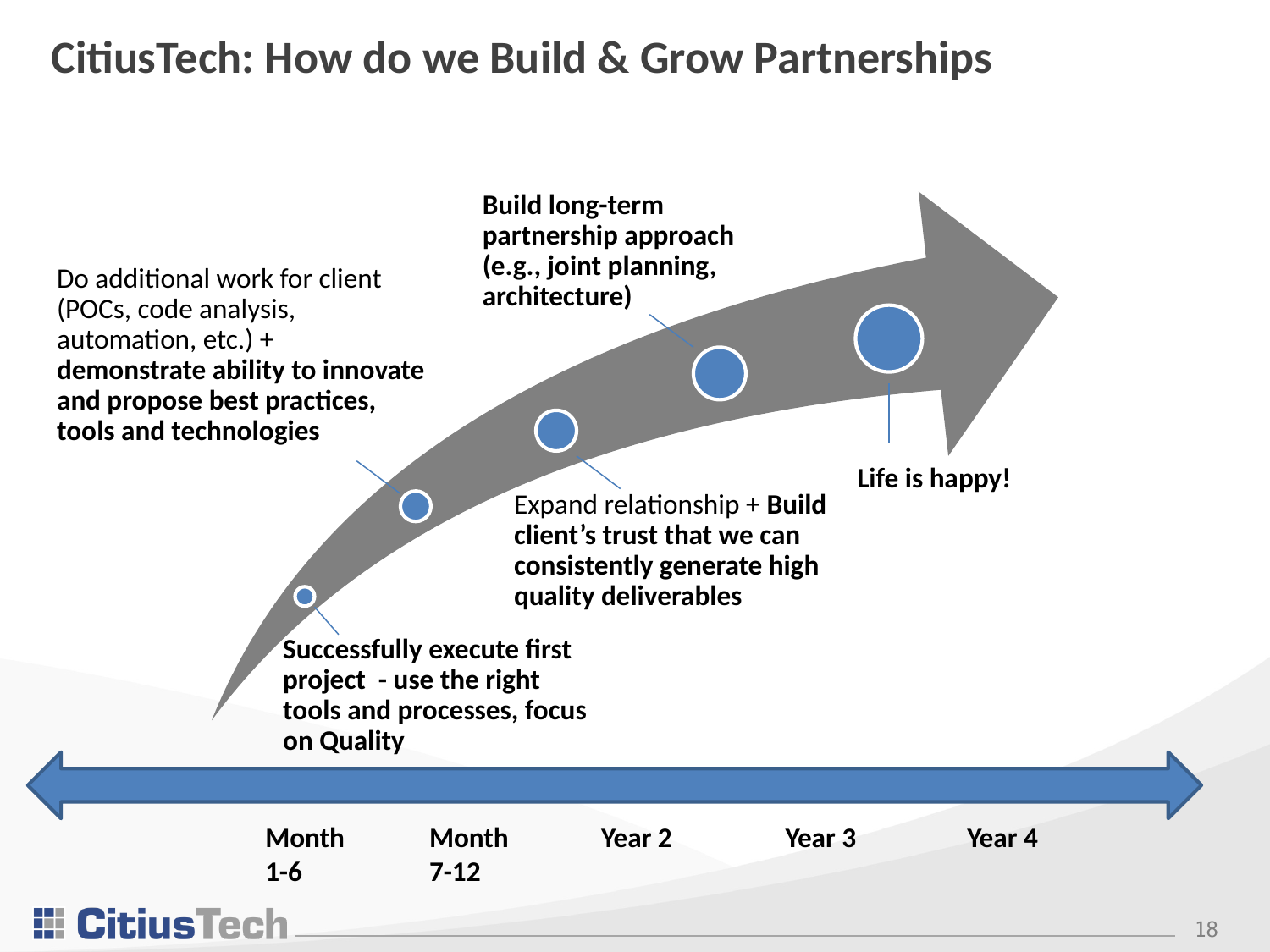

# CitiusTech: How do we Build & Grow Partnerships

Build long-term partnership approach (e.g., joint planning, architecture)

Do additional work for client  (POCs, code analysis, automation, etc.) + demonstrate ability to innovate and propose best practices, tools and technologies

Life is happy!

Expand relationship + Build client’s trust that we can consistently generate high quality deliverables

Successfully execute first project  - use the right tools and processes, focus on Quality

Month
1-6
Month
7-12
Year 2
Year 3
Year 4